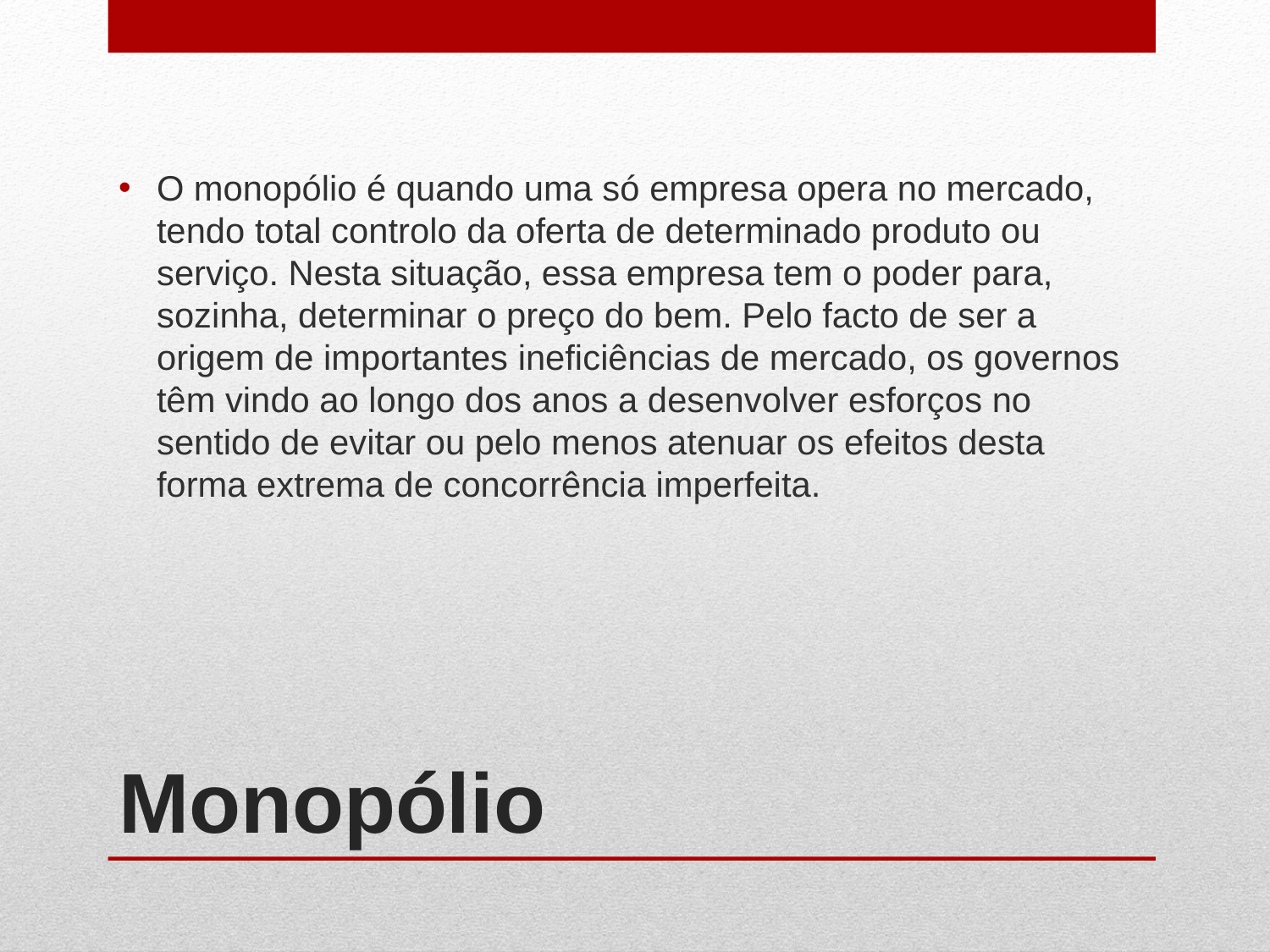

O monopólio é quando uma só empresa opera no mercado, tendo total controlo da oferta de determinado produto ou serviço. Nesta situação, essa empresa tem o poder para, sozinha, determinar o preço do bem. Pelo facto de ser a origem de importantes ineficiências de mercado, os governos têm vindo ao longo dos anos a desenvolver esforços no sentido de evitar ou pelo menos atenuar os efeitos desta forma extrema de concorrência imperfeita.

# Monopólio